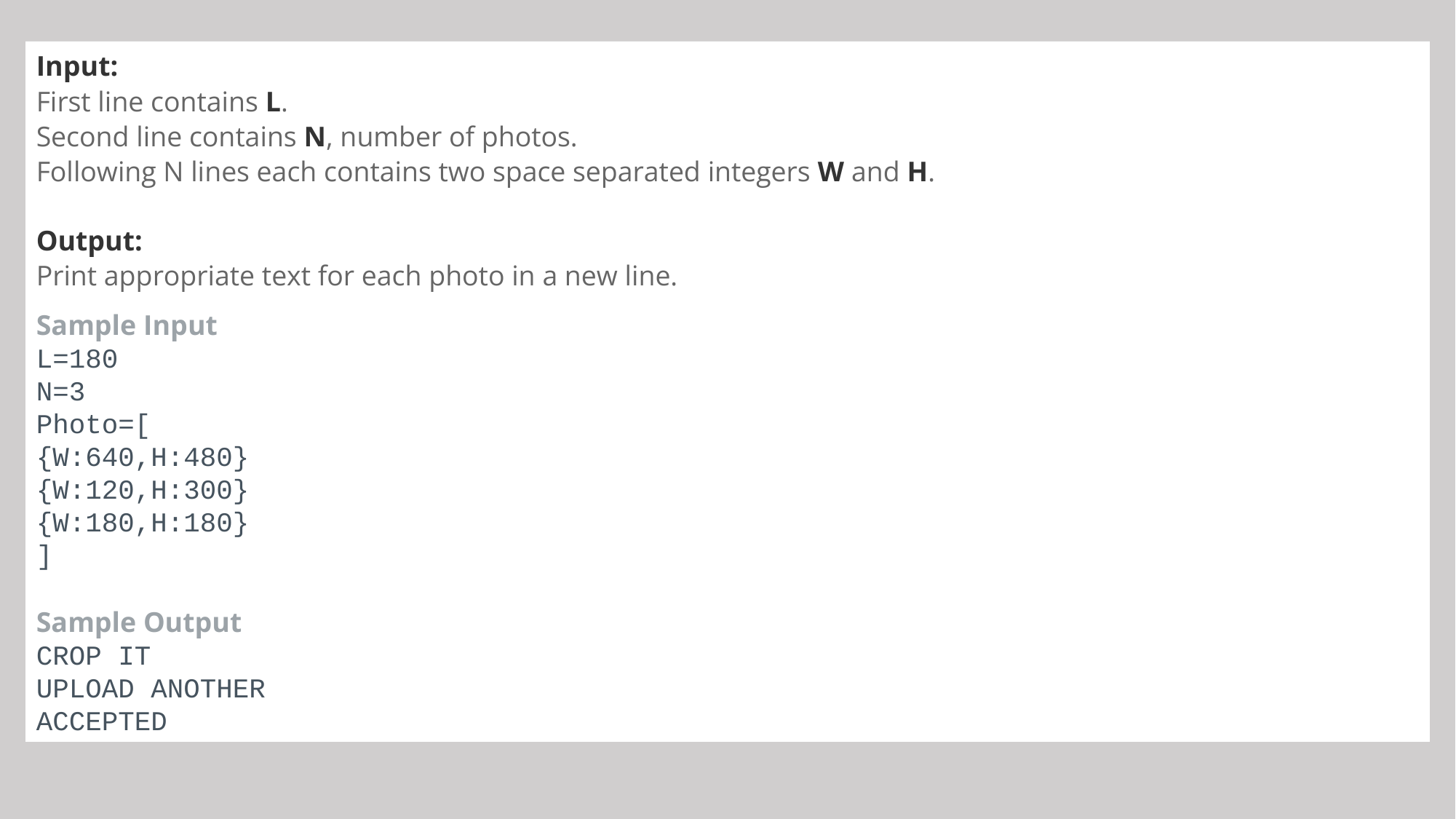

Input:
First line contains L.
Second line contains N, number of photos.
Following N lines each contains two space separated integers W and H.
Output:
Print appropriate text for each photo in a new line.
Sample Input
L=180
N=3
Photo=[
{W:640,H:480}
{W:120,H:300}
{W:180,H:180}
]

Sample Output
CROP IT
UPLOAD ANOTHER
ACCEPTED